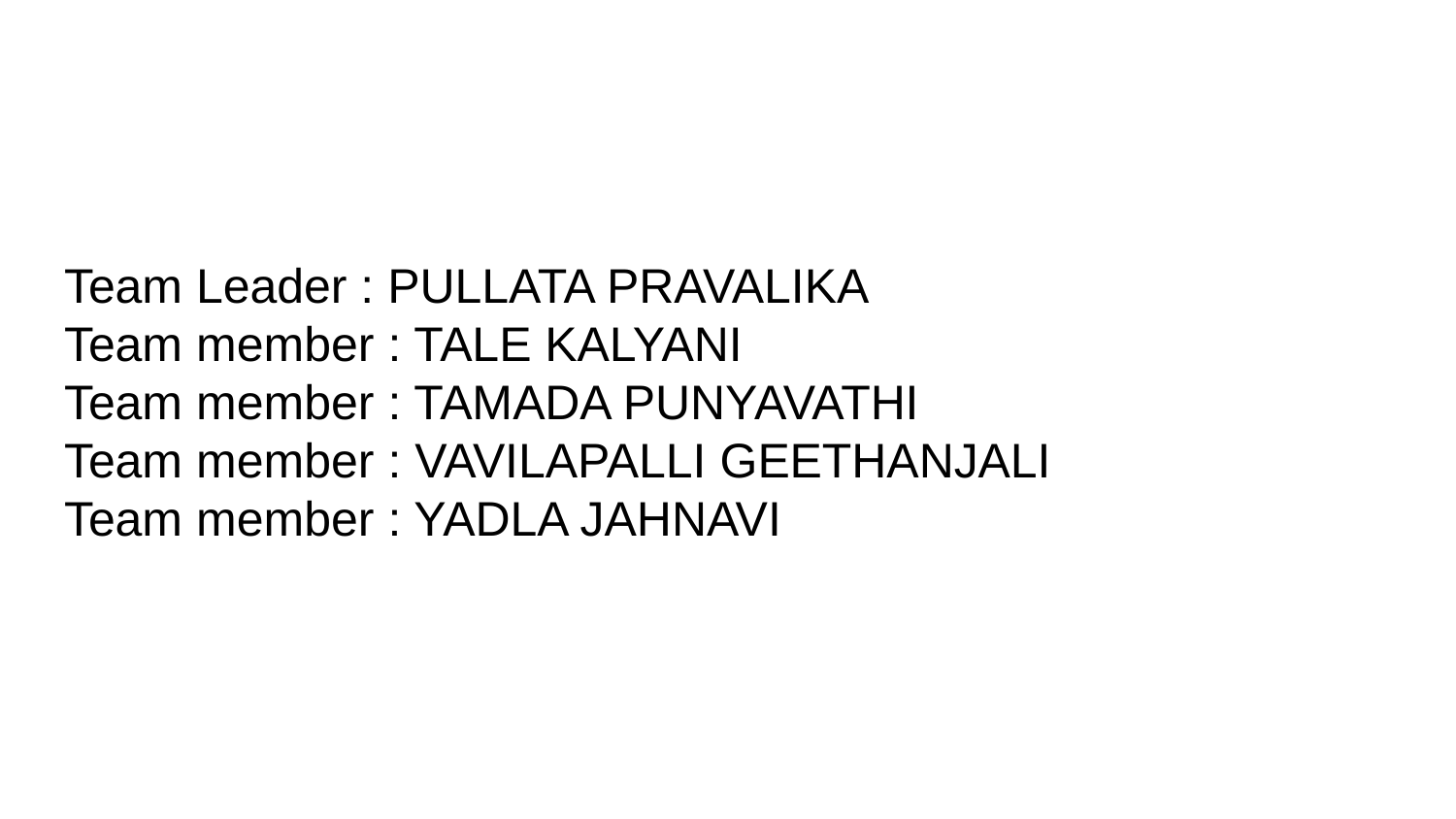

# Team Leader : PULLATA PRAVALIKA Team member : TALE KALYANI Team member : TAMADA PUNYAVATHI Team member : VAVILAPALLI GEETHANJALI Team member : YADLA JAHNAVI